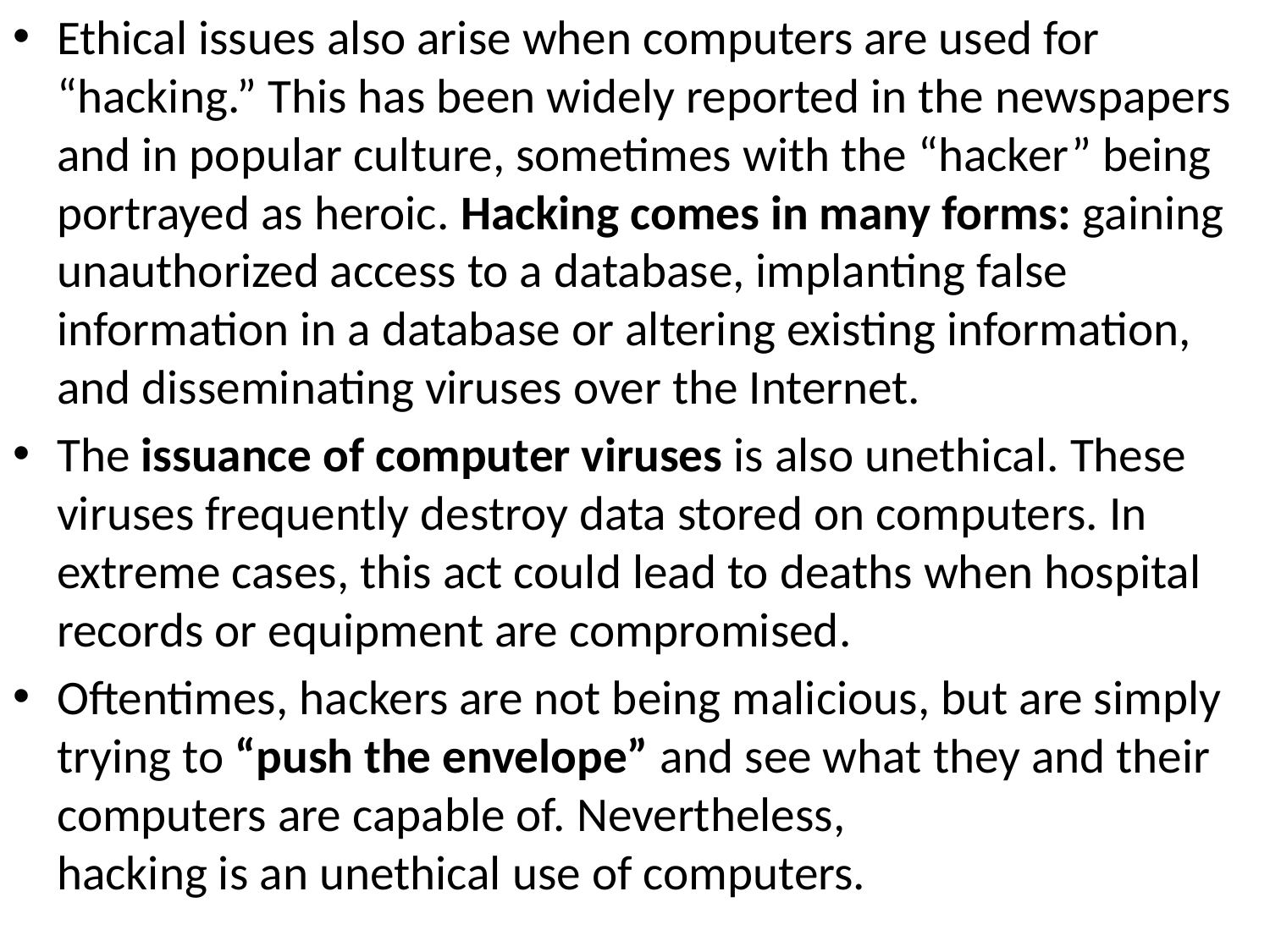

Ethical issues also arise when computers are used for “hacking.” This has been widely reported in the newspapers and in popular culture, sometimes with the “hacker” being portrayed as heroic. Hacking comes in many forms: gaining unauthorized access to a database, implanting false information in a database or altering existing information, and disseminating viruses over the Internet.
The issuance of computer viruses is also unethical. These viruses frequently destroy data stored on computers. In extreme cases, this act could lead to deaths when hospital records or equipment are compromised.
Oftentimes, hackers are not being malicious, but are simply trying to “push the envelope” and see what they and their computers are capable of. Nevertheless,
hacking is an unethical use of computers.